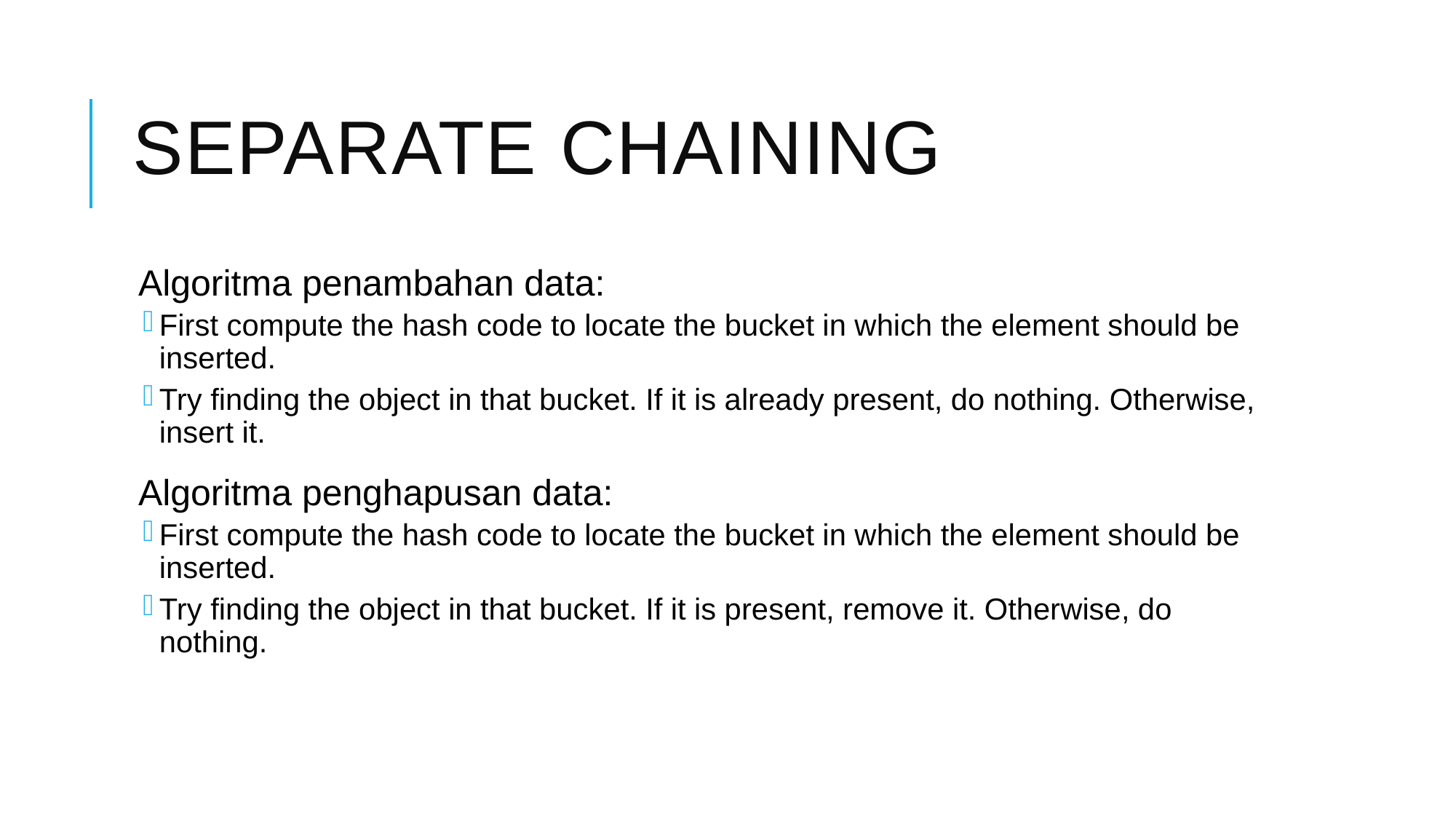

# SEPARATE CHAINING
Algoritma penambahan data:
First compute the hash code to locate the bucket in which the element should be inserted.
Try finding the object in that bucket. If it is already present, do nothing. Otherwise, insert it.
Algoritma penghapusan data:
First compute the hash code to locate the bucket in which the element should be inserted.
Try finding the object in that bucket. If it is present, remove it. Otherwise, do nothing.